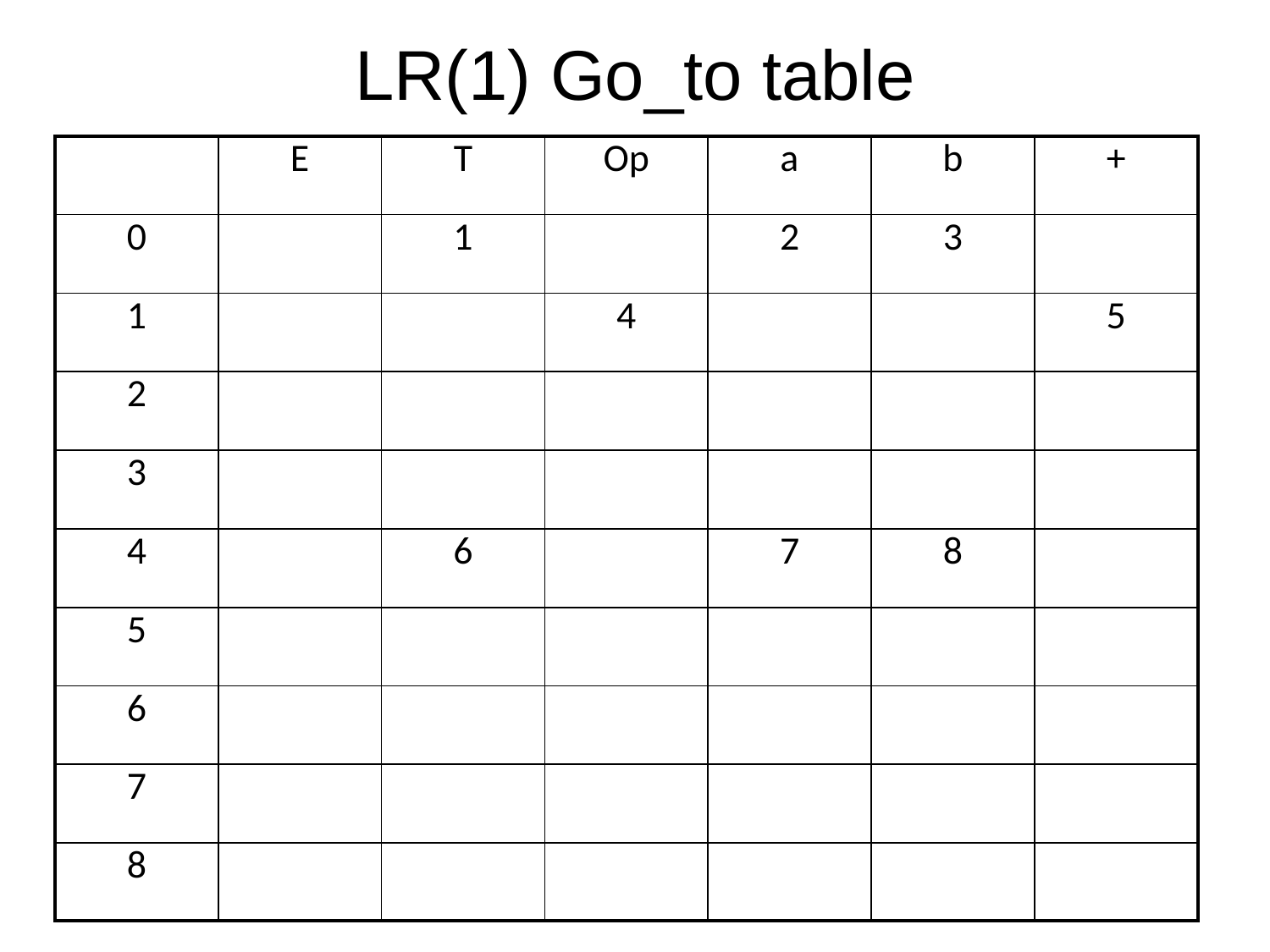

# LR(1) Go_to table
|  | E | T | Op | a | b | + |
| --- | --- | --- | --- | --- | --- | --- |
| 0 |  | 1 |  | 2 | 3 |  |
| 1 |  |  | 4 |  |  | 5 |
| 2 |  |  |  |  |  |  |
| 3 |  |  |  |  |  |  |
| 4 |  | 6 |  | 7 | 8 |  |
| 5 |  |  |  |  |  |  |
| 6 |  |  |  |  |  |  |
| 7 |  |  |  |  |  |  |
| 8 |  |  |  |  |  |  |